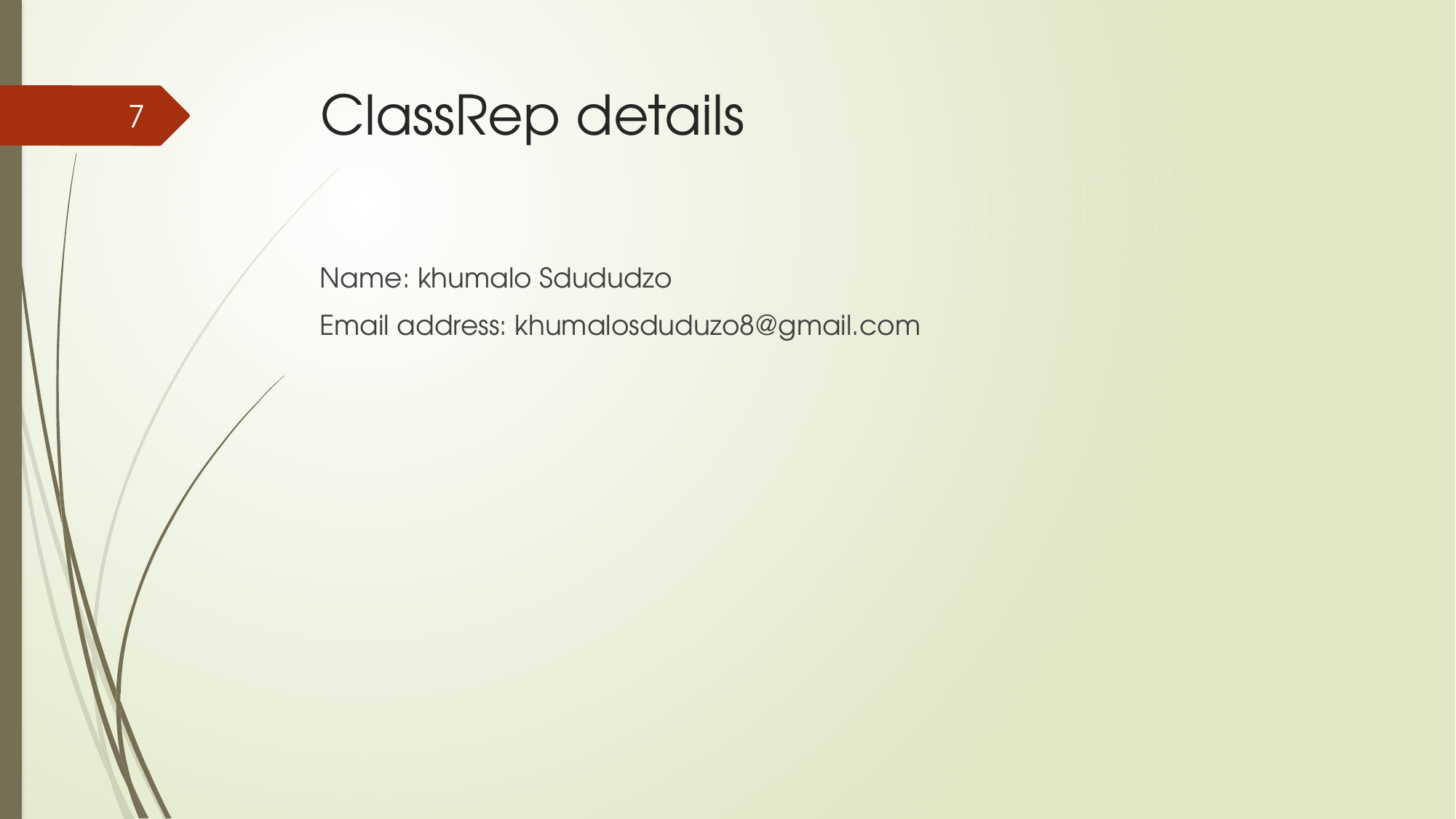

# ClassRep details
7
Name: khumalo Sdududzo
Email address: khumalosduduzo8@gmail.com